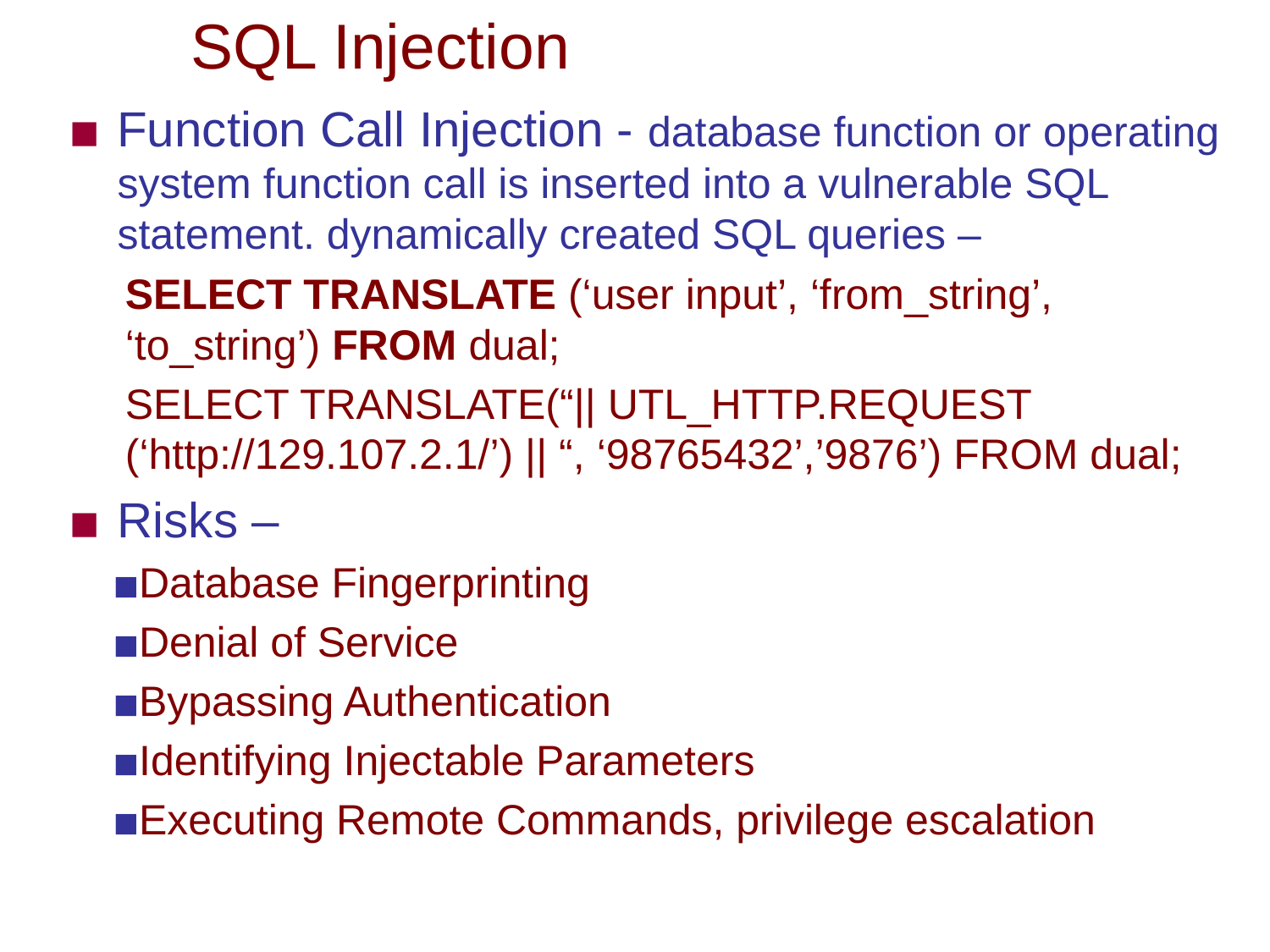

# SQL Injection
Function Call Injection - database function or operating system function call is inserted into a vulnerable SQL statement. dynamically created SQL queries –
SELECT TRANSLATE (‘user input’, ‘from_string’, ‘to_string’) FROM dual;
SELECT TRANSLATE(“|| UTL_HTTP.REQUEST (‘http://129.107.2.1/’) || “, ‘98765432’,’9876’) FROM dual;
Risks –
Database Fingerprinting
Denial of Service
Bypassing Authentication
Identifying Injectable Parameters
Executing Remote Commands, privilege escalation